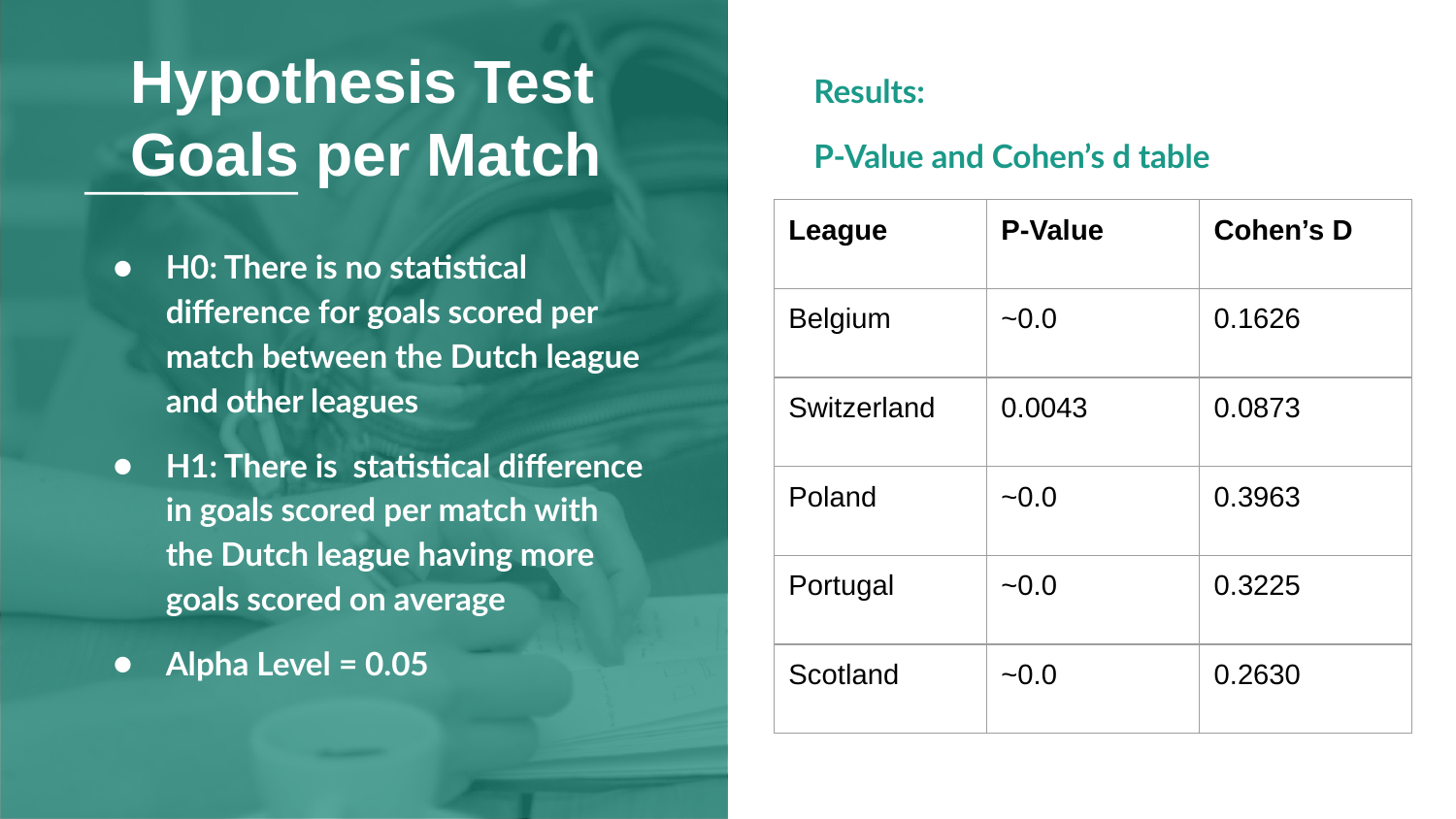

# Hypothesis Test
Goals per Match
Results:
P-Value and Cohen’s d table

H0: There is no statistical difference for goals scored per match between the Dutch league and other leagues
H1: There is  statistical difference in goals scored per match with the Dutch league having more goals scored on average
Alpha Level = 0.05

| League | P-Value | Cohen’s D |
| --- | --- | --- |
| Belgium | ~0.0 | 0.1626 |
| Switzerland | 0.0043 | 0.0873 |
| Poland | ~0.0 | 0.3963 |
| Portugal | ~0.0 | 0.3225 |
| Scotland | ~0.0 | 0.2630 |